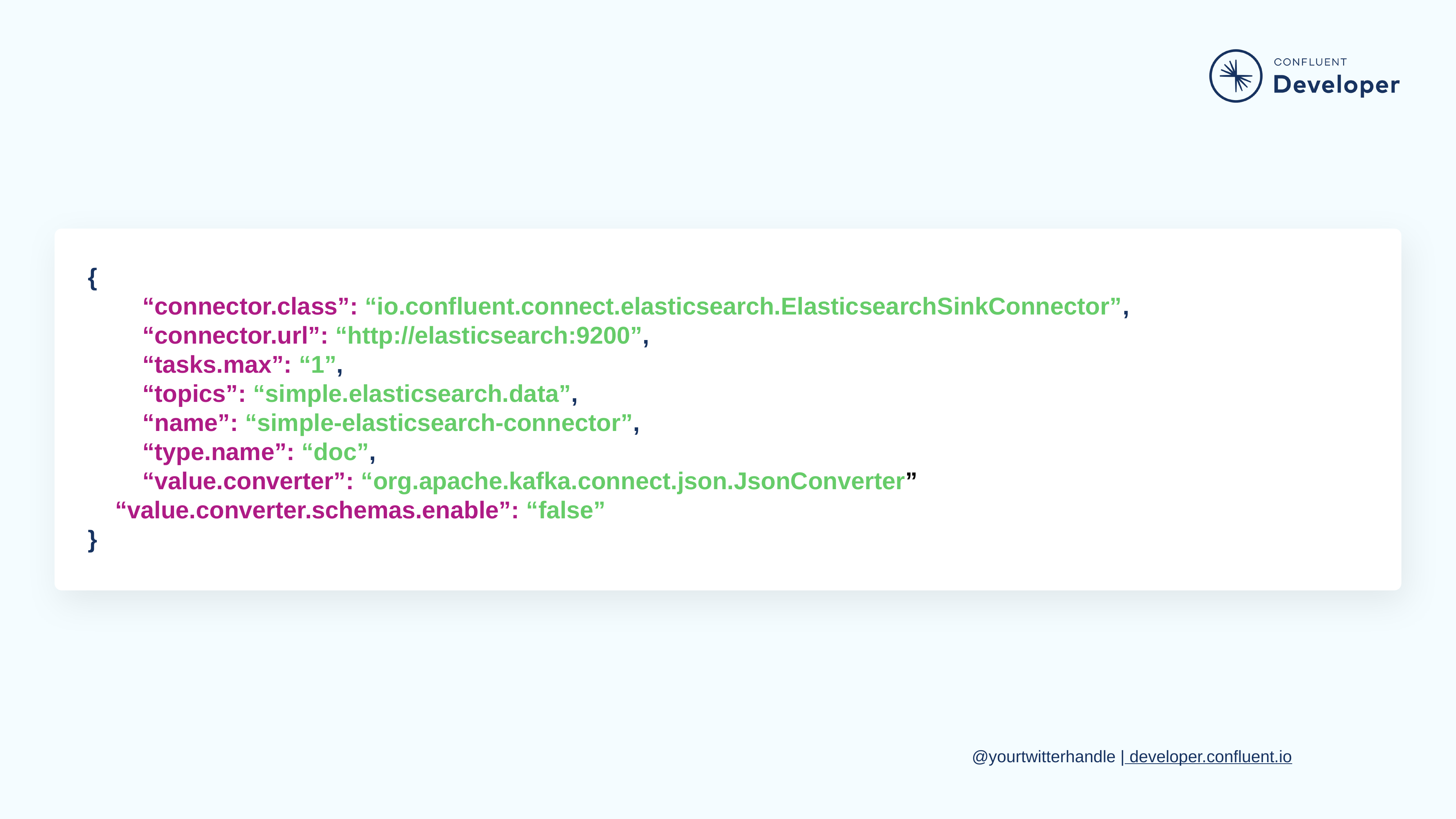

{
	“connector.class”: “io.confluent.connect.elasticsearch.ElasticsearchSinkConnector”,
	“connector.url”: “http://elasticsearch:9200”,
	“tasks.max”: “1”,
	“topics”: “simple.elasticsearch.data”,
	“name”: “simple-elasticsearch-connector”,
	“type.name”: “doc”,
	“value.converter”: “org.apache.kafka.connect.json.JsonConverter”
“value.converter.schemas.enable”: “false”
}